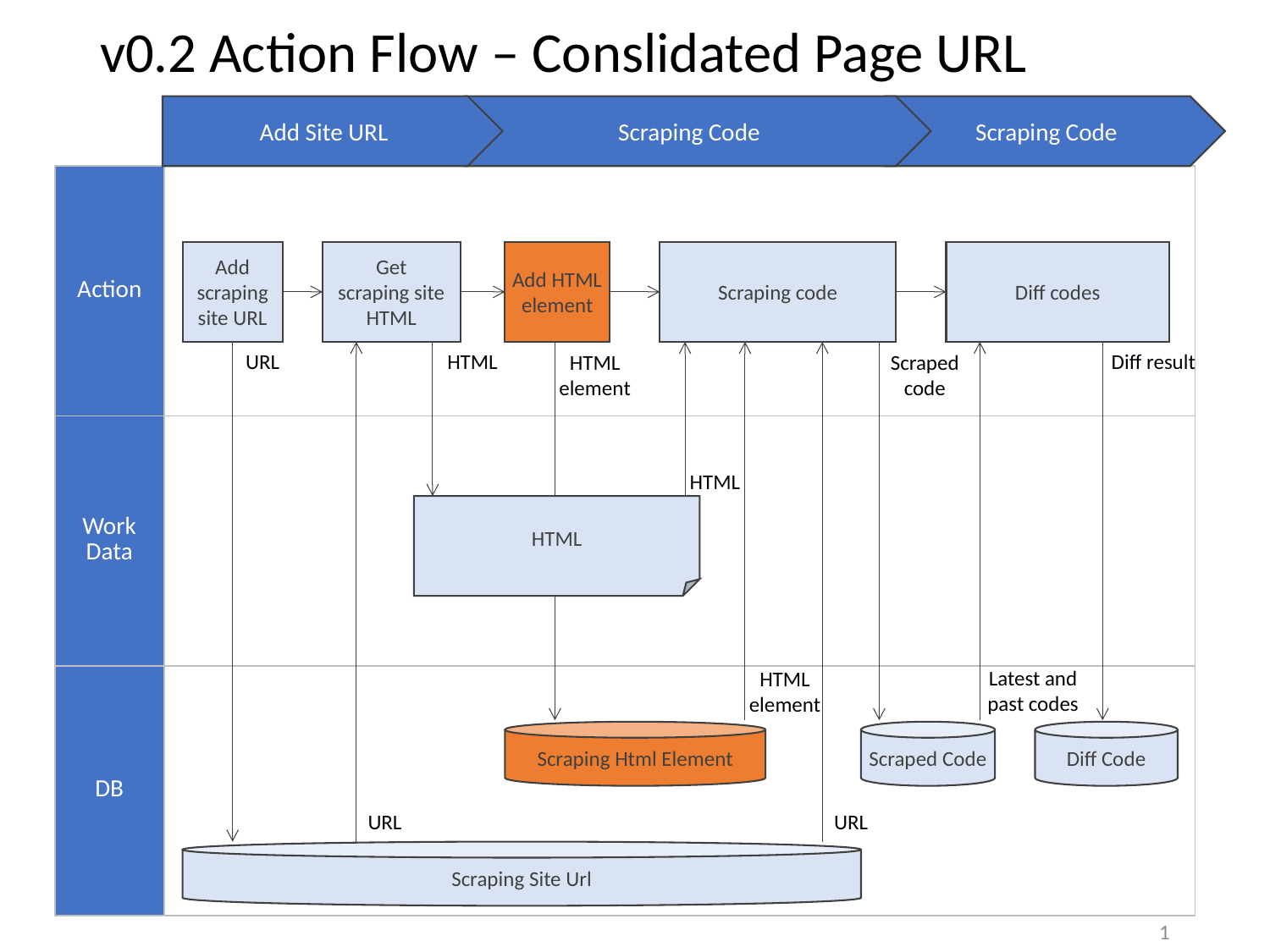

# v0.2 Action Flow – Conslidated Page URL
Add Site URL
Scraping Code
Scraping Code
| Action |  |
| --- | --- |
| Work Data |  |
| DB |  |
Add
scraping
site URL
Get
scraping site
HTML
Add HTML
element
Scraping code
Diff codes
URL
HTML
Diff result
HTML
element
Scraped
code
HTML
HTML
Latest and
past codes
HTML
element
Scraping Html Element
Scraped Code
Diff Code
URL
URL
Scraping Site Url
1